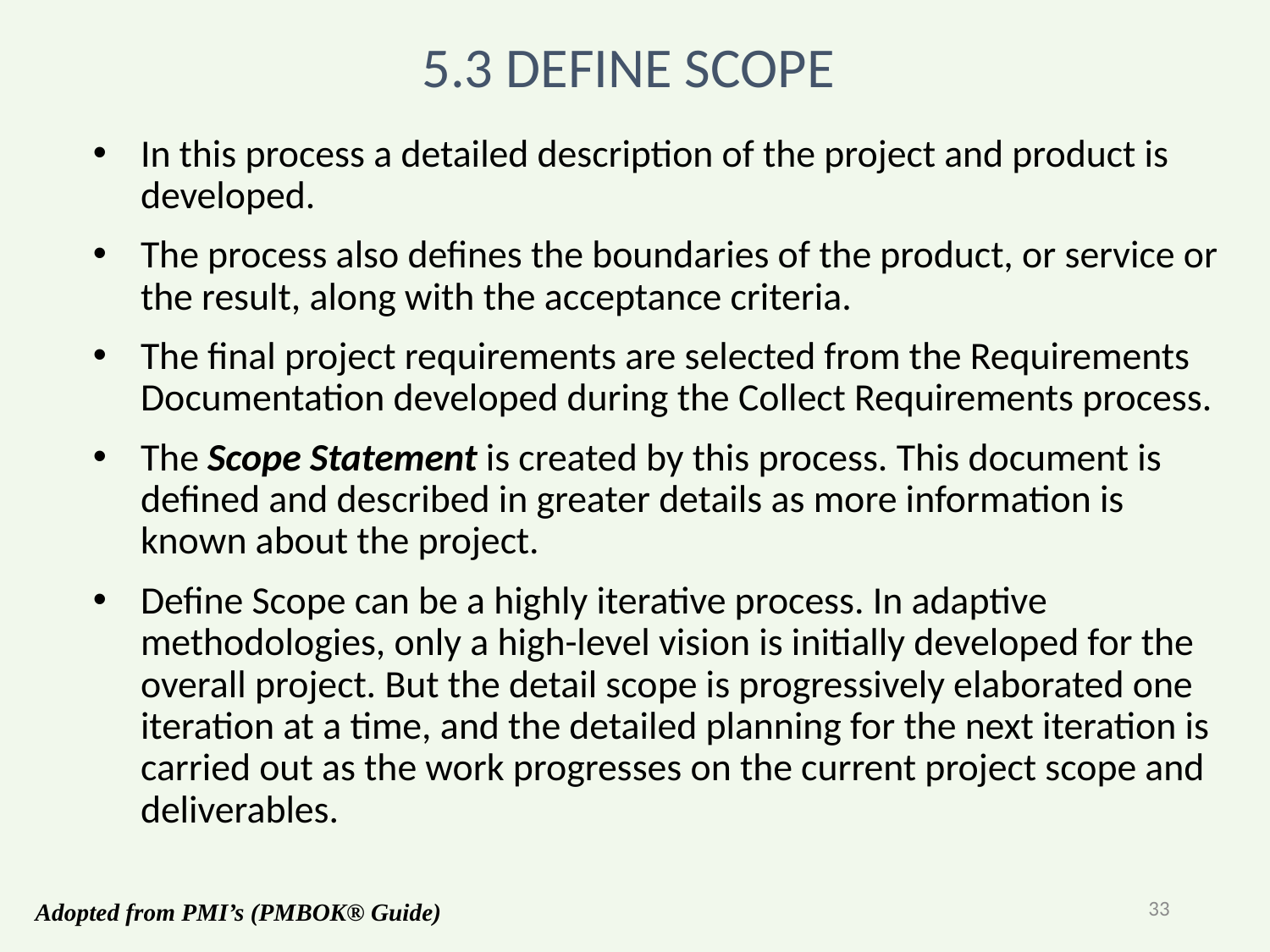

5.3 Define Scope
#
In this process a detailed description of the project and product is developed.
The process also defines the boundaries of the product, or service or the result, along with the acceptance criteria.
The final project requirements are selected from the Requirements Documentation developed during the Collect Requirements process.
The Scope Statement is created by this process. This document is defined and described in greater details as more information is known about the project.
Define Scope can be a highly iterative process. In adaptive methodologies, only a high-level vision is initially developed for the overall project. But the detail scope is progressively elaborated one iteration at a time, and the detailed planning for the next iteration is carried out as the work progresses on the current project scope and deliverables.
33
Adopted from PMI’s (PMBOK® Guide)